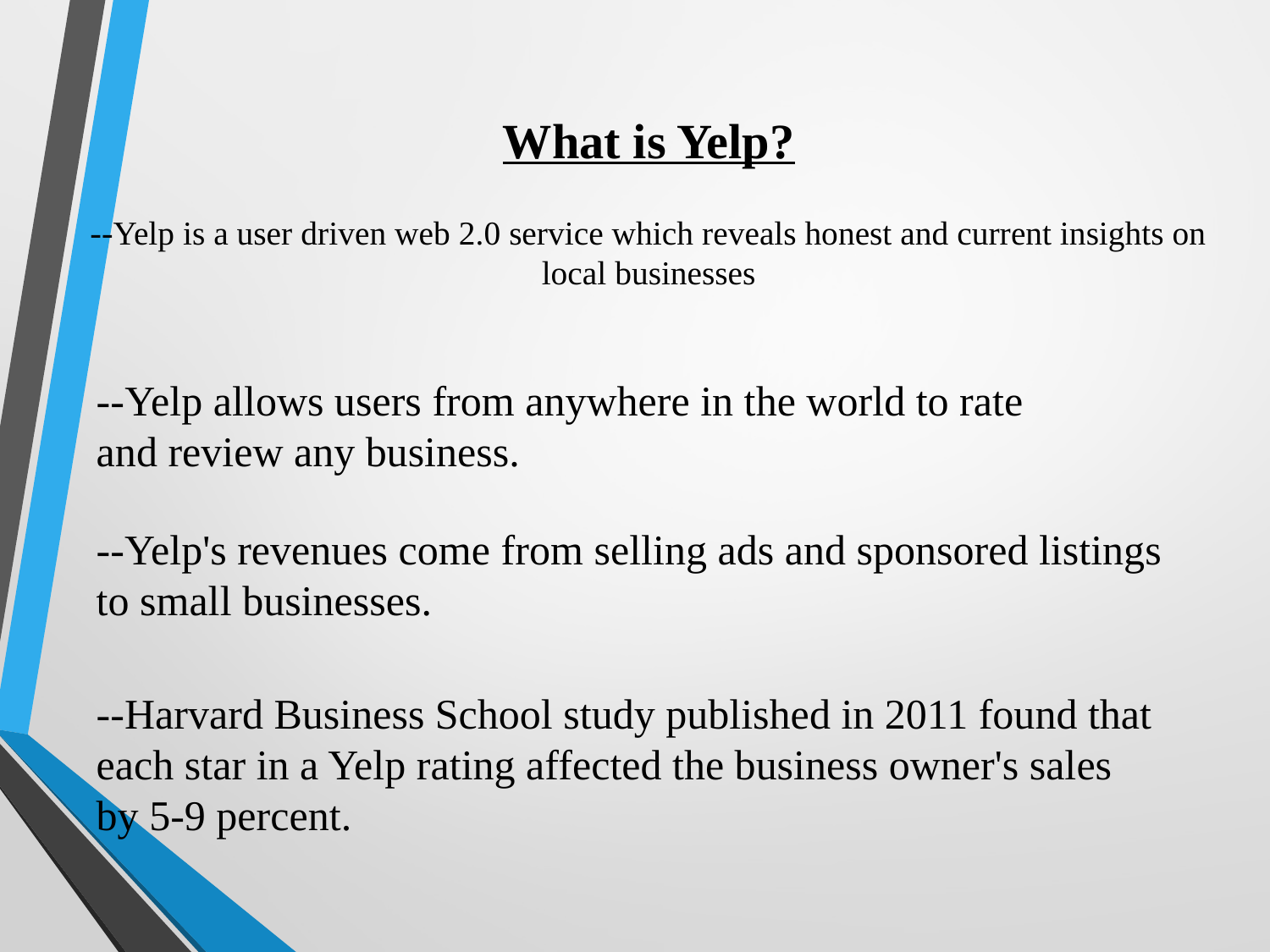

# What is Yelp? --Yelp is a user driven web 2.0 service which reveals honest and current insights on local businesses
--Yelp allows users from anywhere in the world to rate and review any business.
--Yelp's revenues come from selling ads and sponsored listings to small businesses.

--Harvard Business School study published in 2011 found that each star in a Yelp rating affected the business owner's sales by 5-9 percent.